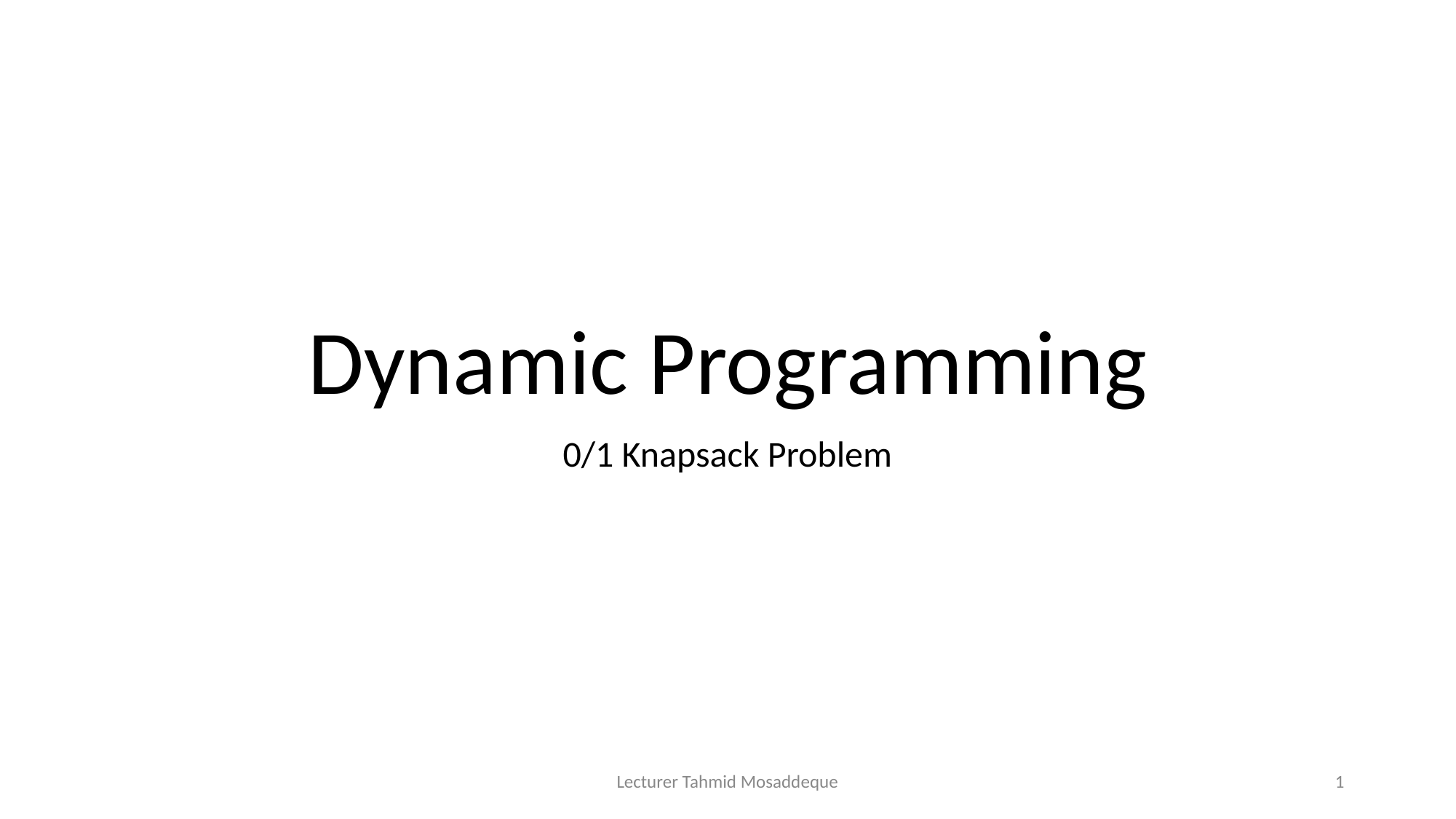

# Dynamic Programming
0/1 Knapsack Problem

Lecturer Tahmid Mosaddeque
1